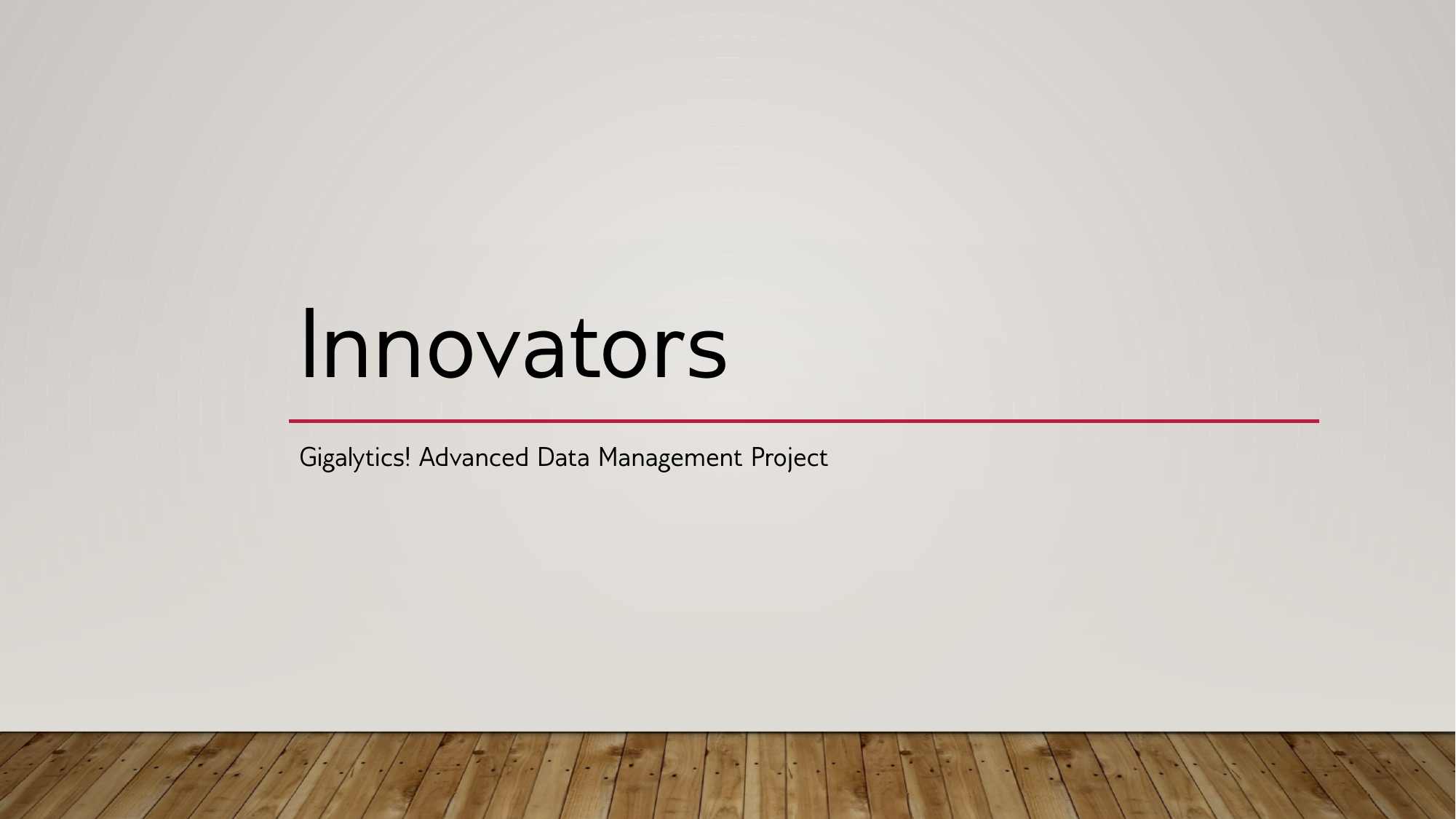

# Innovators
Gigalytics! Advanced Data Management Project